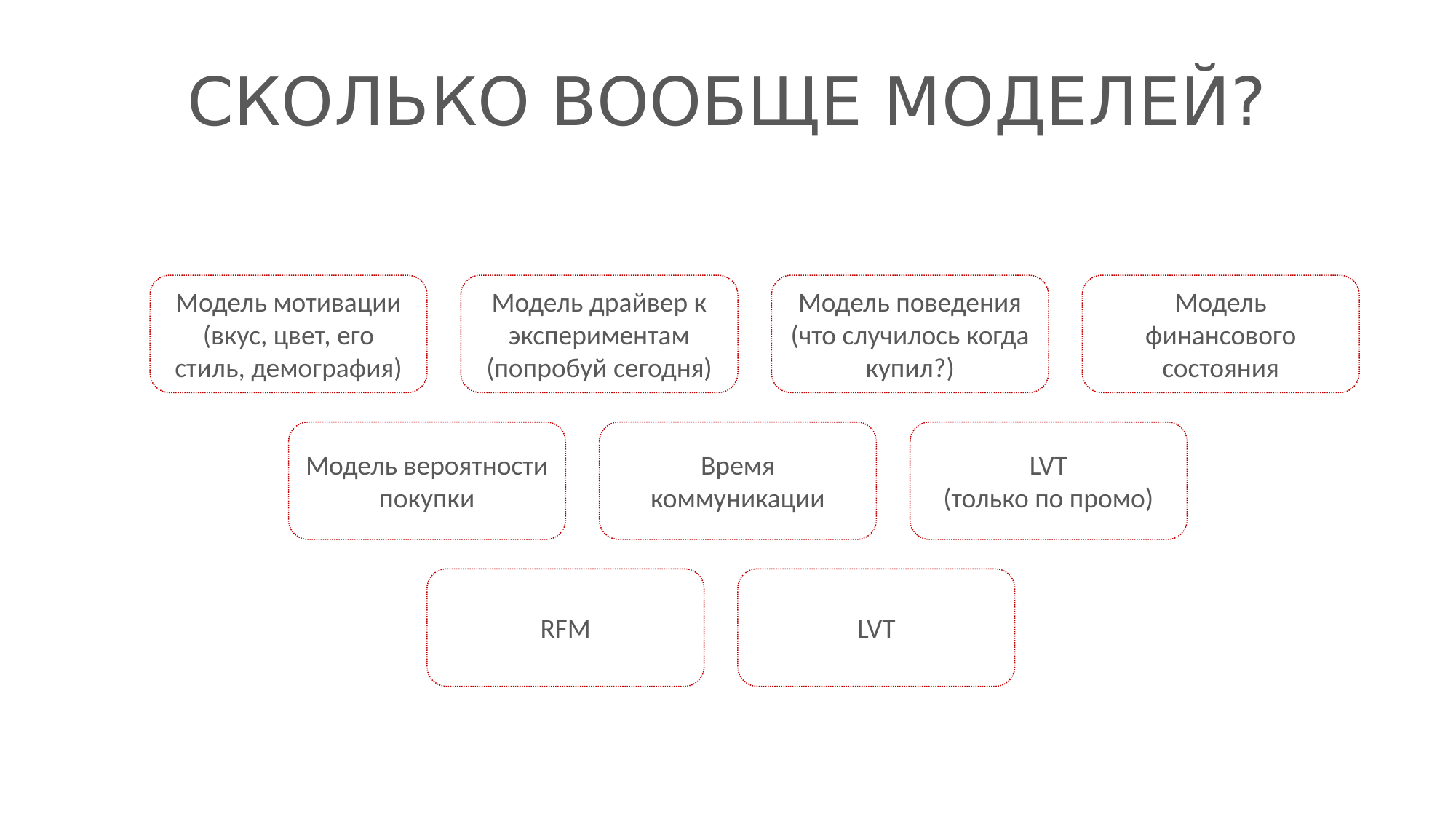

СКОЛЬКО ВООБЩЕ МОДЕЛЕЙ?
Модель финансового состояния
Модель поведения
(что случилось когда купил?)
Модель мотивации
(вкус, цвет, его стиль, демография)
Модель драйвер к экспериментам
(попробуй сегодня)
LVT
(только по промо)
Модель вероятности покупки
Время коммуникации
LVT
RFM